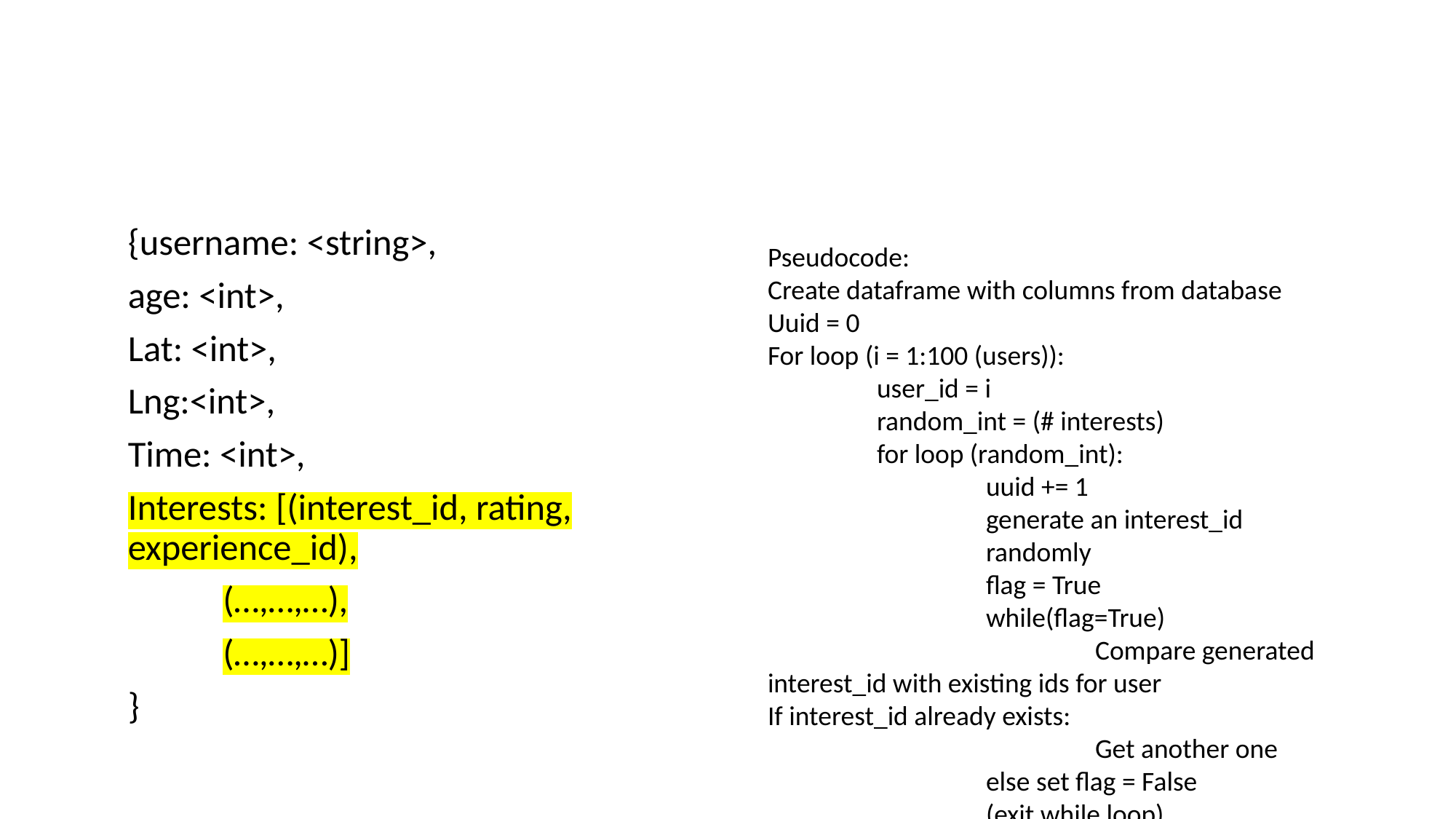

#
{username: <string>,
age: <int>,
Lat: <int>,
Lng:<int>,
Time: <int>,
Interests: [(interest_id, rating, experience_id),
	(…,…,…),
	(…,…,…)]
}
Pseudocode:
Create dataframe with columns from database
Uuid = 0
For loop (i = 1:100 (users)):
	user_id = i
	random_int = (# interests)
	for loop (random_int):
		uuid += 1
		generate an interest_id			randomly
		flag = True
		while(flag=True)
			Compare generated interest_id with existing ids for user		If interest_id already exists:
			Get another one
		else set flag = False
		(exit while loop)
		rating = random(1-5)
		experience_id = random(1-5)
				Creaet series with uuid, user_id, interest_id, rating, experience_id